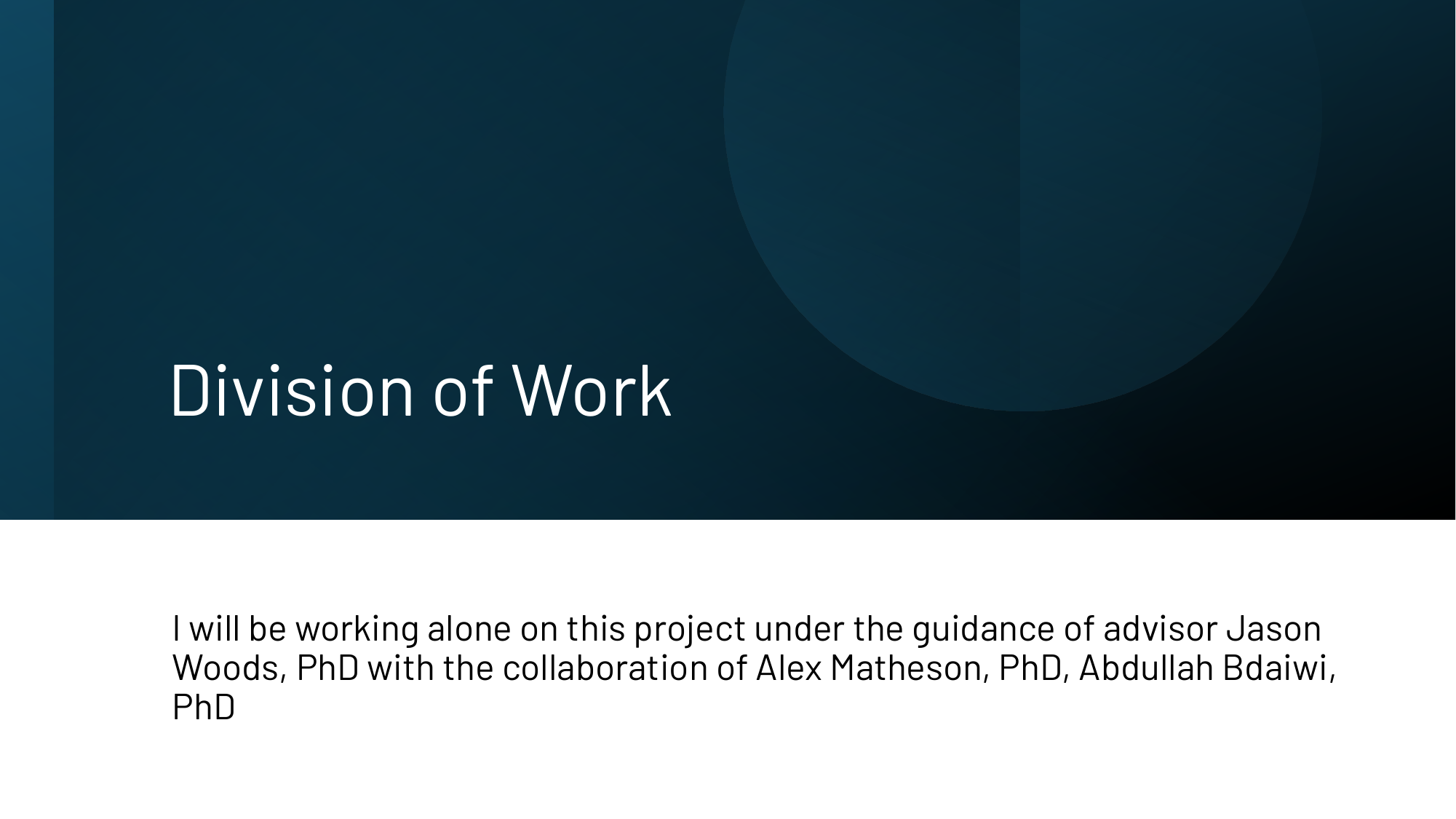

# Division of Work
I will be working alone on this project under the guidance of advisor Jason Woods, PhD with the collaboration of Alex Matheson, PhD, Abdullah Bdaiwi, PhD